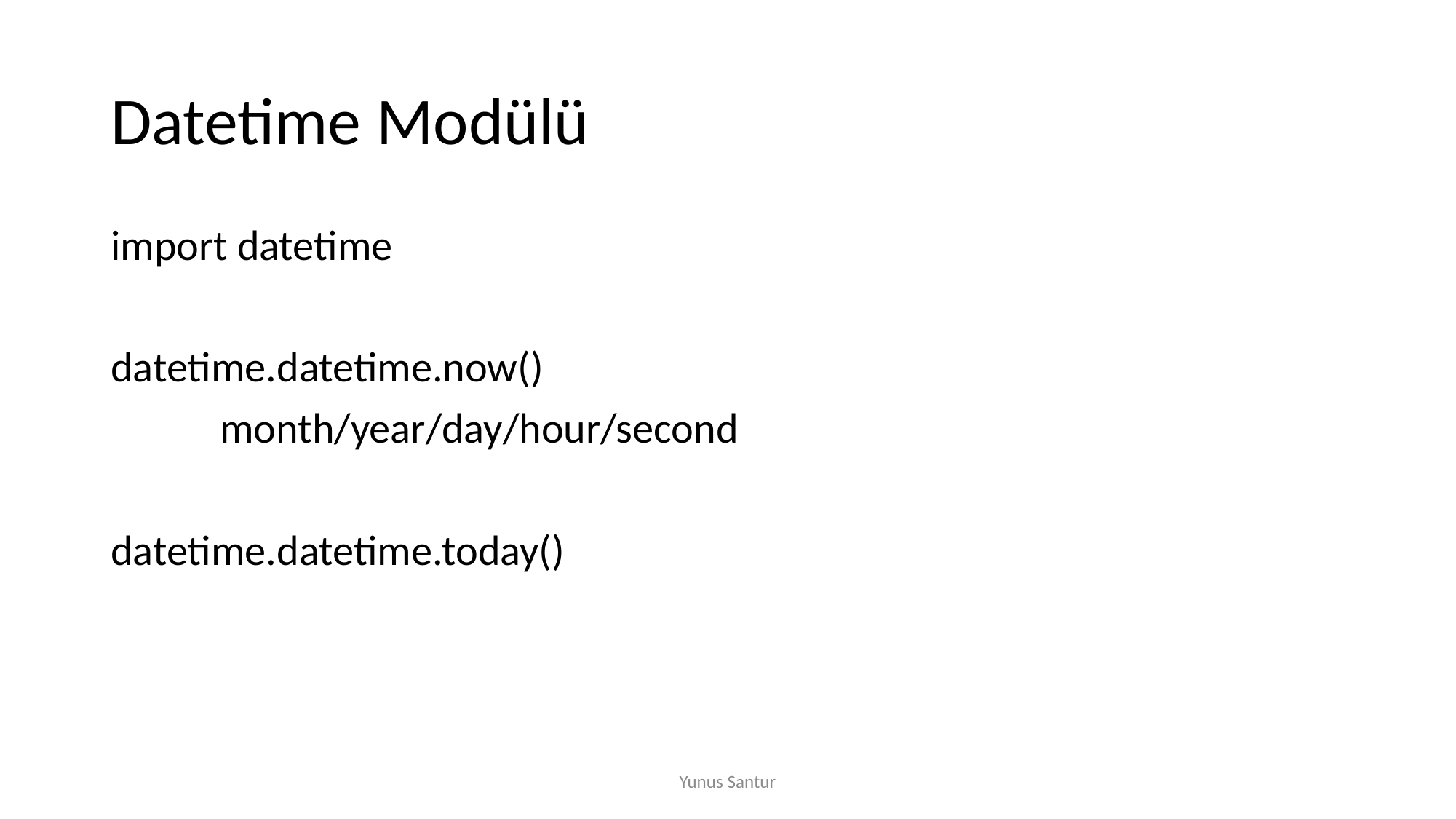

# Datetime Modülü
import datetime

datetime.datetime.now()
	month/year/day/hour/second

datetime.datetime.today()
Yunus Santur